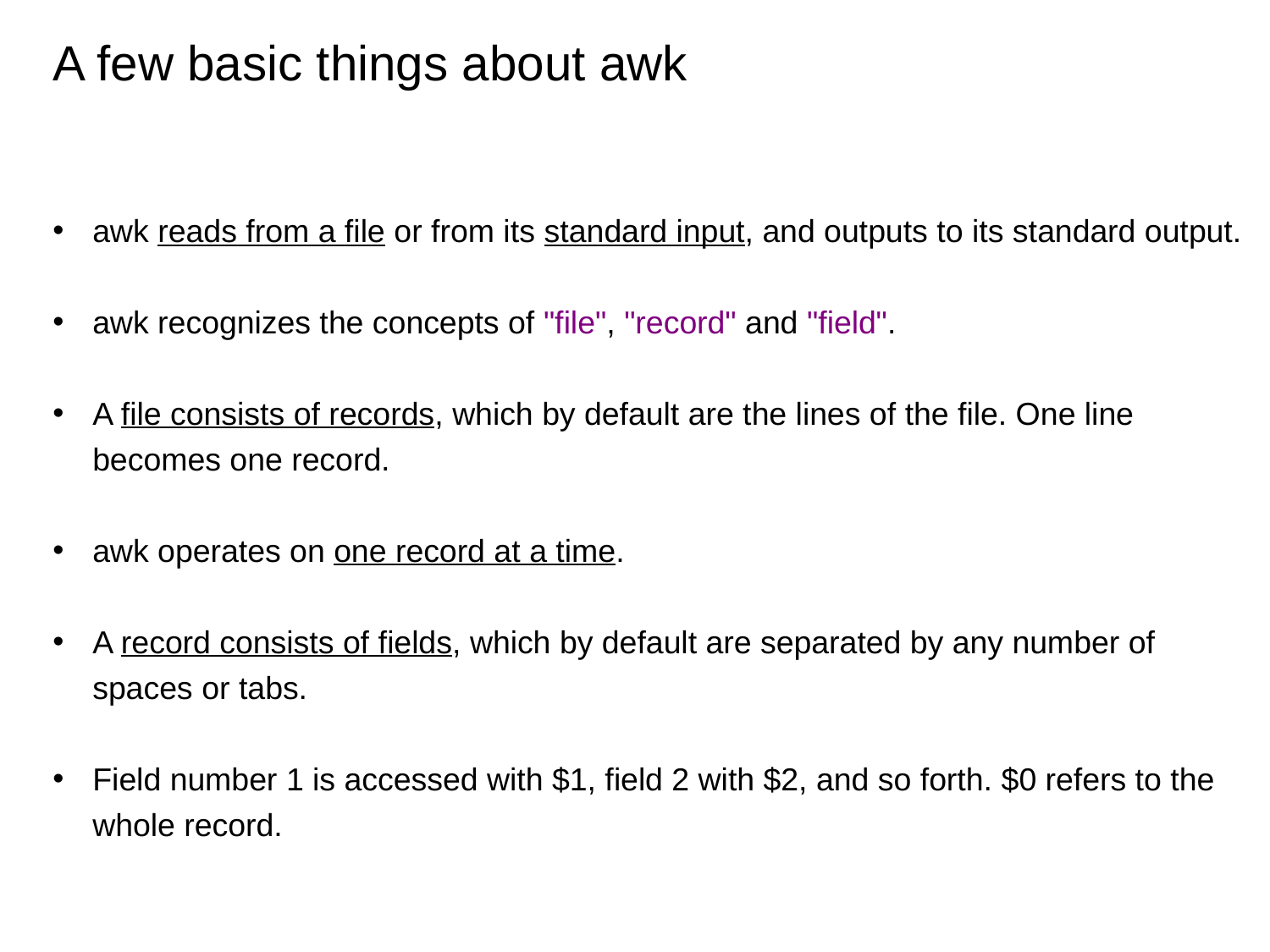

# A few basic things about awk
awk reads from a file or from its standard input, and outputs to its standard output.

awk recognizes the concepts of "file", "record" and "field".

A file consists of records, which by default are the lines of the file. One line becomes one record.

awk operates on one record at a time.

A record consists of fields, which by default are separated by any number of spaces or tabs.

Field number 1 is accessed with $1, field 2 with $2, and so forth. $0 refers to the whole record.